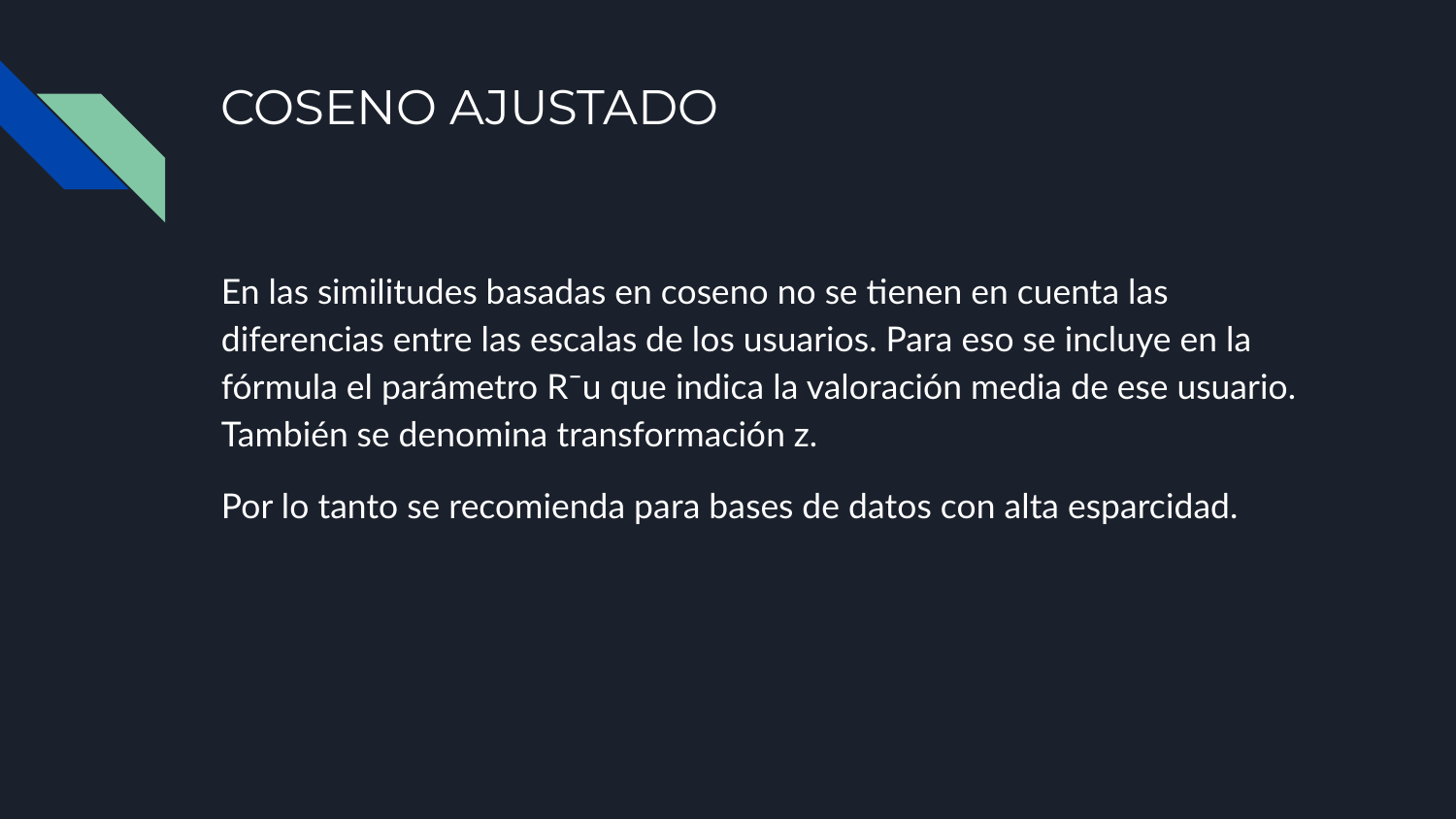

# COSENO AJUSTADO

En las similitudes basadas en coseno no se tienen en cuenta las diferencias entre las escalas de los usuarios. Para eso se incluye en la fórmula el parámetro R¯u que indica la valoración media de ese usuario. También se denomina transformación z.
Por lo tanto se recomienda para bases de datos con alta esparcidad.